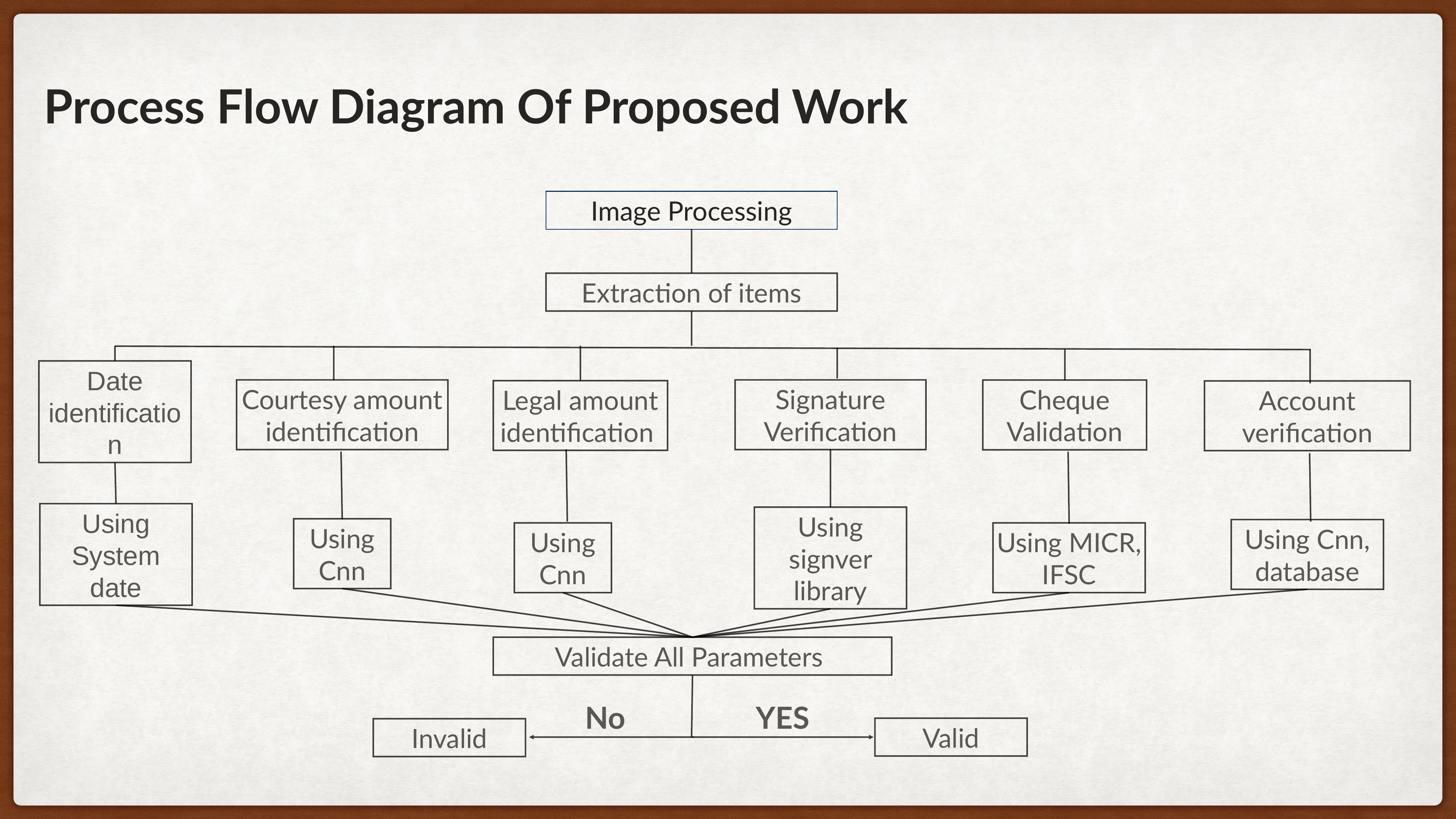

# Process Flow Diagram Of Proposed Work
Image Processing
Extraction of items
Date identification
Courtesy amount identification
Signature Verification
Cheque Validation
Legal amount identification
Account verification
Using signver library
Using Cnn
Using System date
Using Cnn, database
Using Cnn
Using MICR, IFSC
Validate All Parameters
No
YES
Valid
Invalid